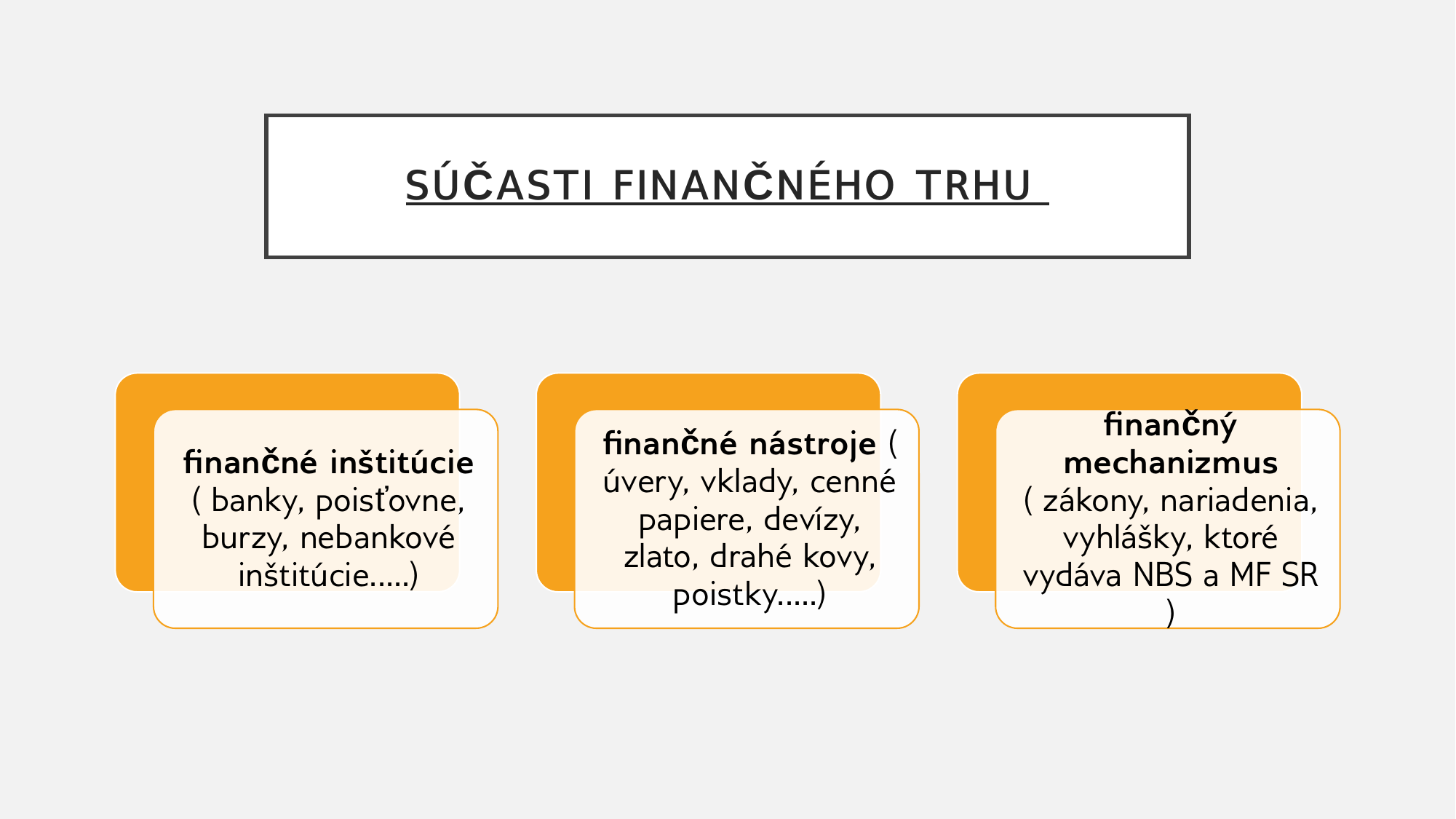

# Súčasti finančného trhu
finančné inštitúcie ( banky, poisťovne, burzy, nebankové inštitúcie.....)
finančné nástroje ( úvery, vklady, cenné papiere, devízy, zlato, drahé kovy, poistky.....)
finančný mechanizmus ( zákony, nariadenia, vyhlášky, ktoré vydáva NBS a MF SR )